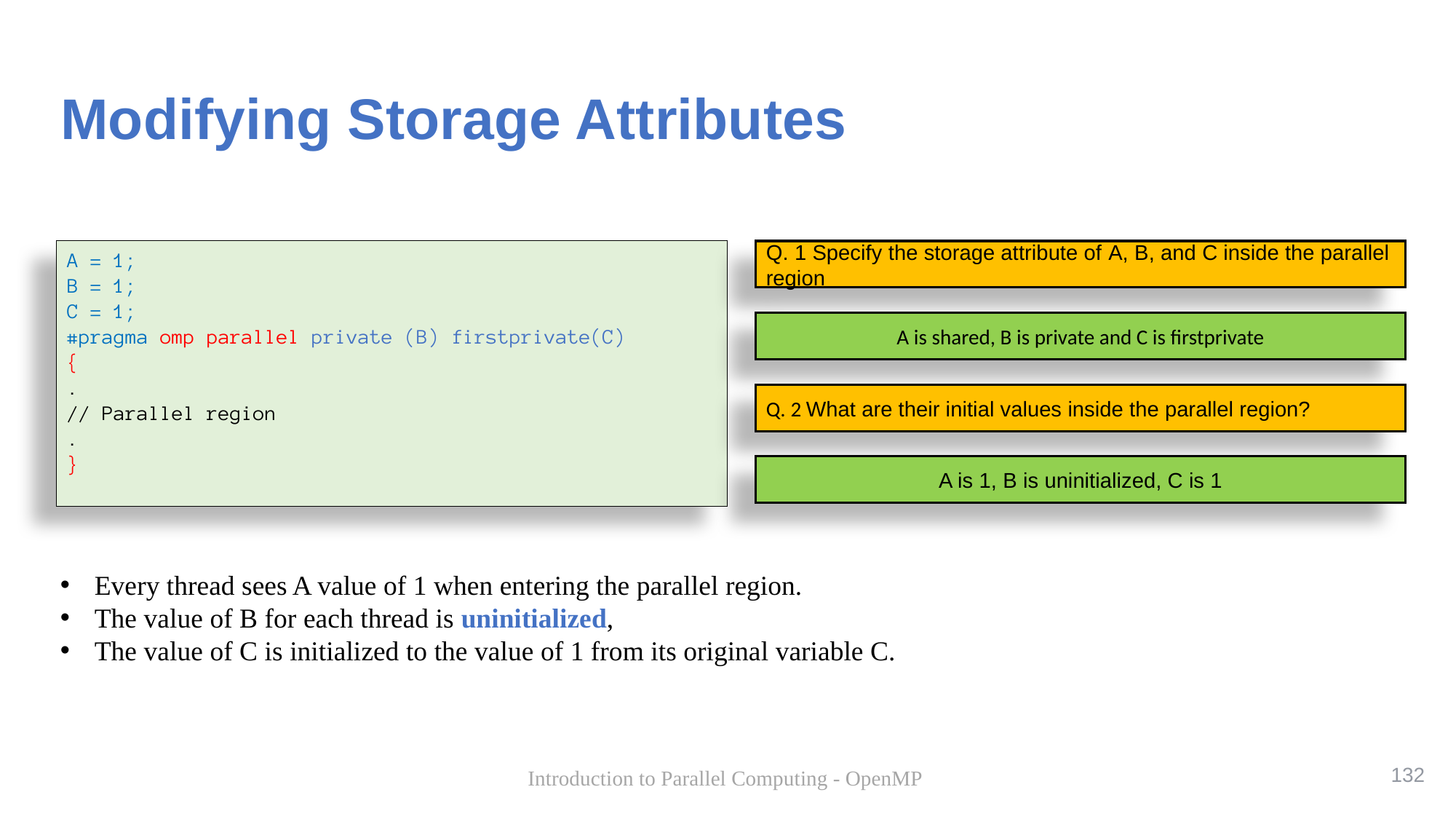

# Modifying Storage Attributes
A = 1;
B = 1;
C = 1;
#pragma omp parallel private (B) firstprivate(C)
{
.
// Parallel region
.
}

Q. 1 Specify the storage attribute of A, B, and C inside the parallel region
A is shared, B is private and C is firstprivate
Q. 2 What are their initial values inside the parallel region?
A is 1, B is uninitialized, C is 1
Every thread sees A value of 1 when entering the parallel region.
The value of B for each thread is uninitialized,
The value of C is initialized to the value of 1 from its original variable C.
132
Introduction to Parallel Computing - OpenMP